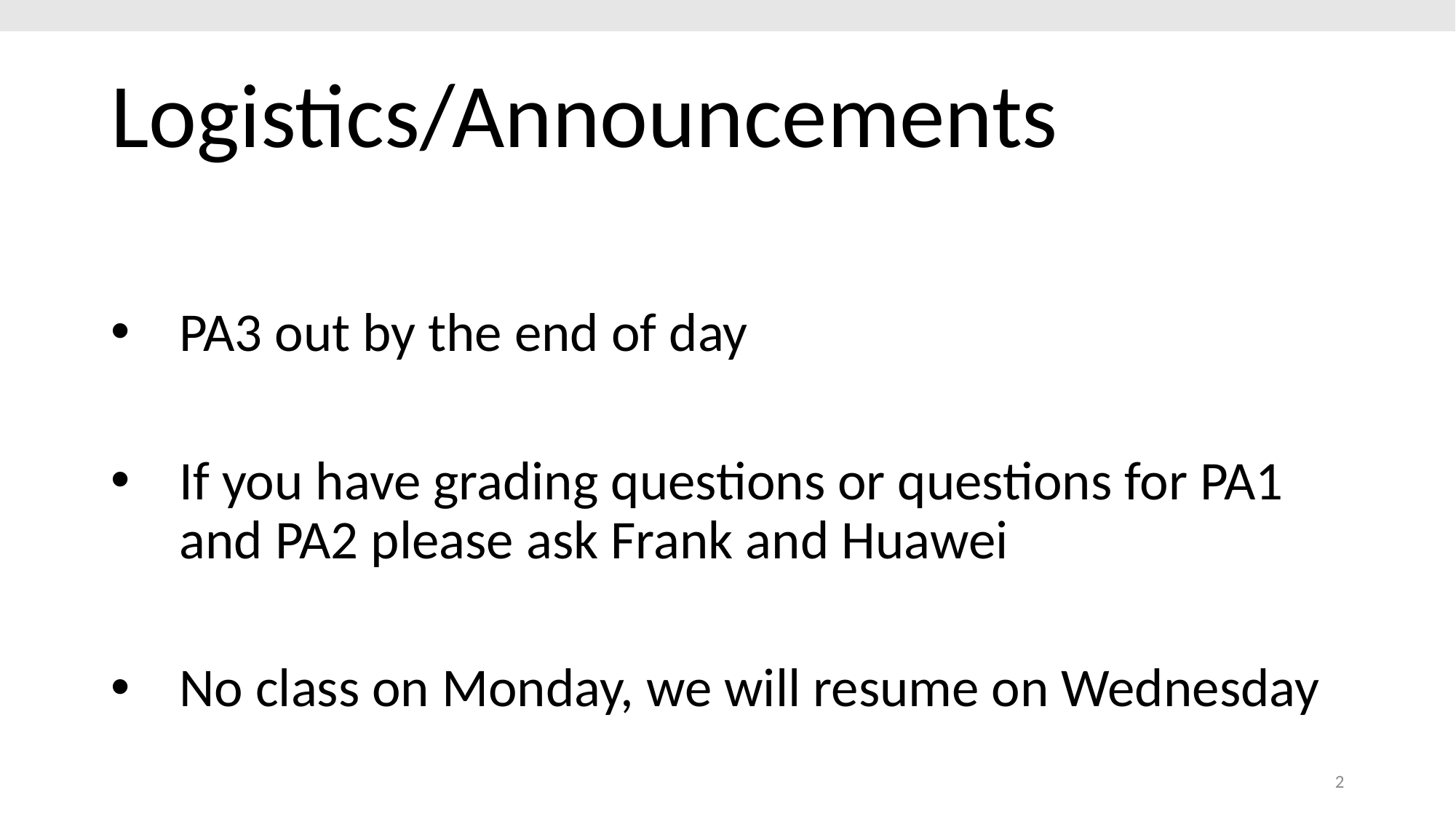

# Logistics/Announcements

PA3 out by the end of day

If you have grading questions or questions for PA1 and PA2 please ask Frank and Huawei

No class on Monday, we will resume on Wednesday

2